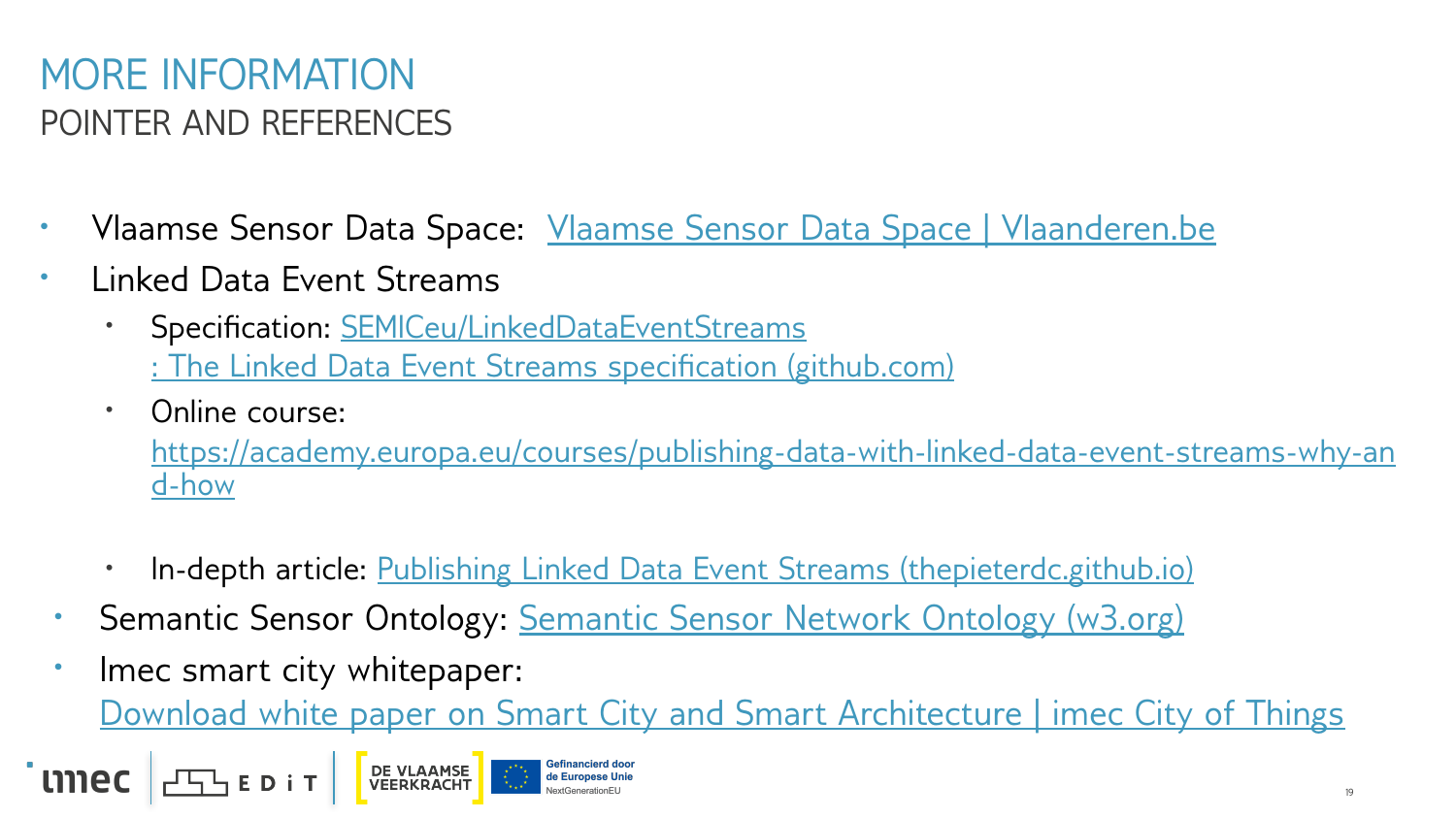

# More infoRmation
Pointer and references
Vlaamse Sensor Data Space:  Vlaamse Sensor Data Space | Vlaanderen.be
Linked Data Event Streams
Specification: SEMICeu/LinkedDataEventStreams: The Linked Data Event Streams specification (github.com)
Online course:  https://academy.europa.eu/courses/publishing-data-with-linked-data-event-streams-why-and-how
In-depth article: Publishing Linked Data Event Streams (thepieterdc.github.io)
Semantic Sensor Ontology: Semantic Sensor Network Ontology (w3.org)
Imec smart city whitepaper: Download white paper on Smart City and Smart Architecture | imec City of Things
19